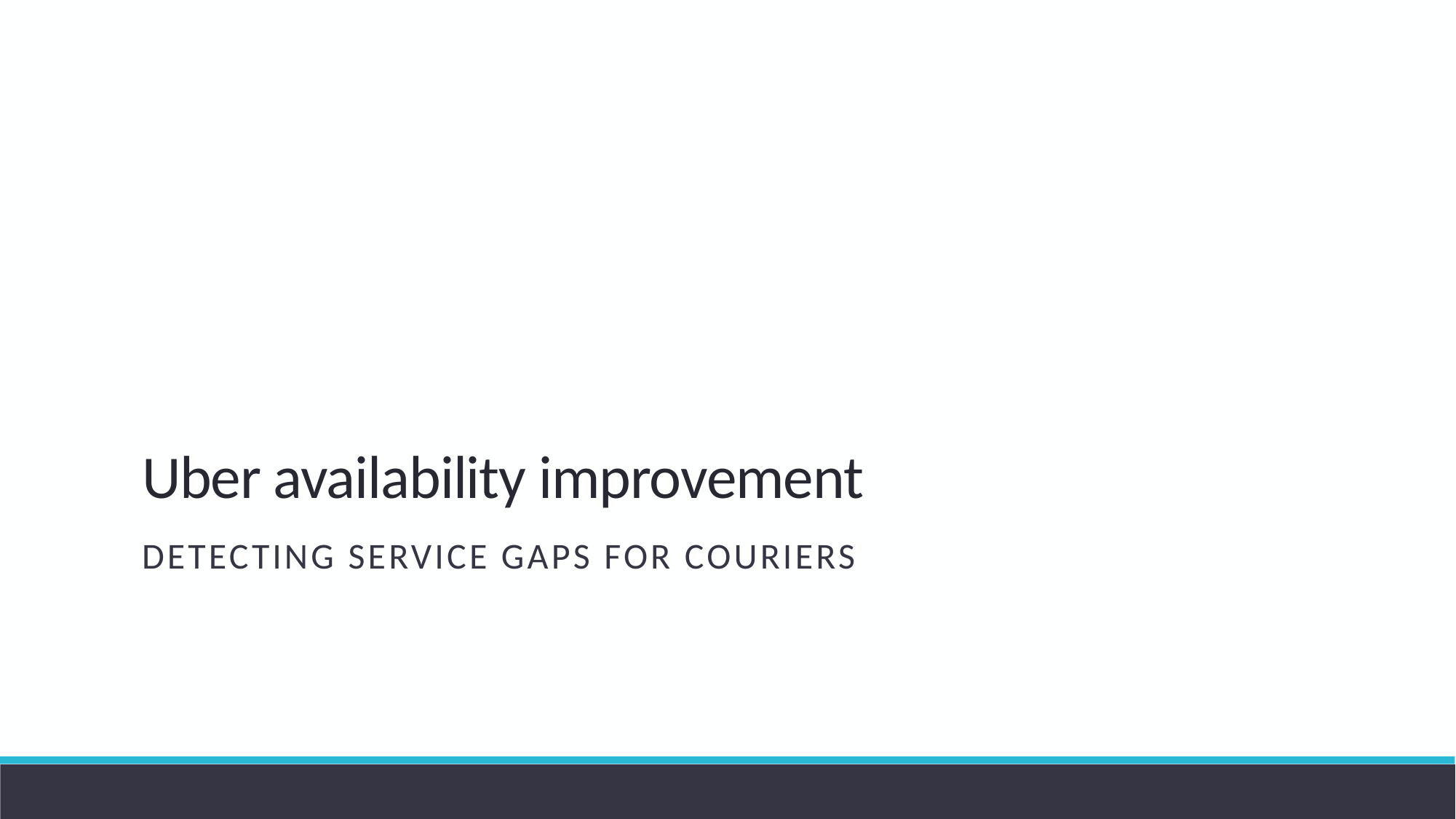

# Uber availability improvement
Detecting service gaps for couriers